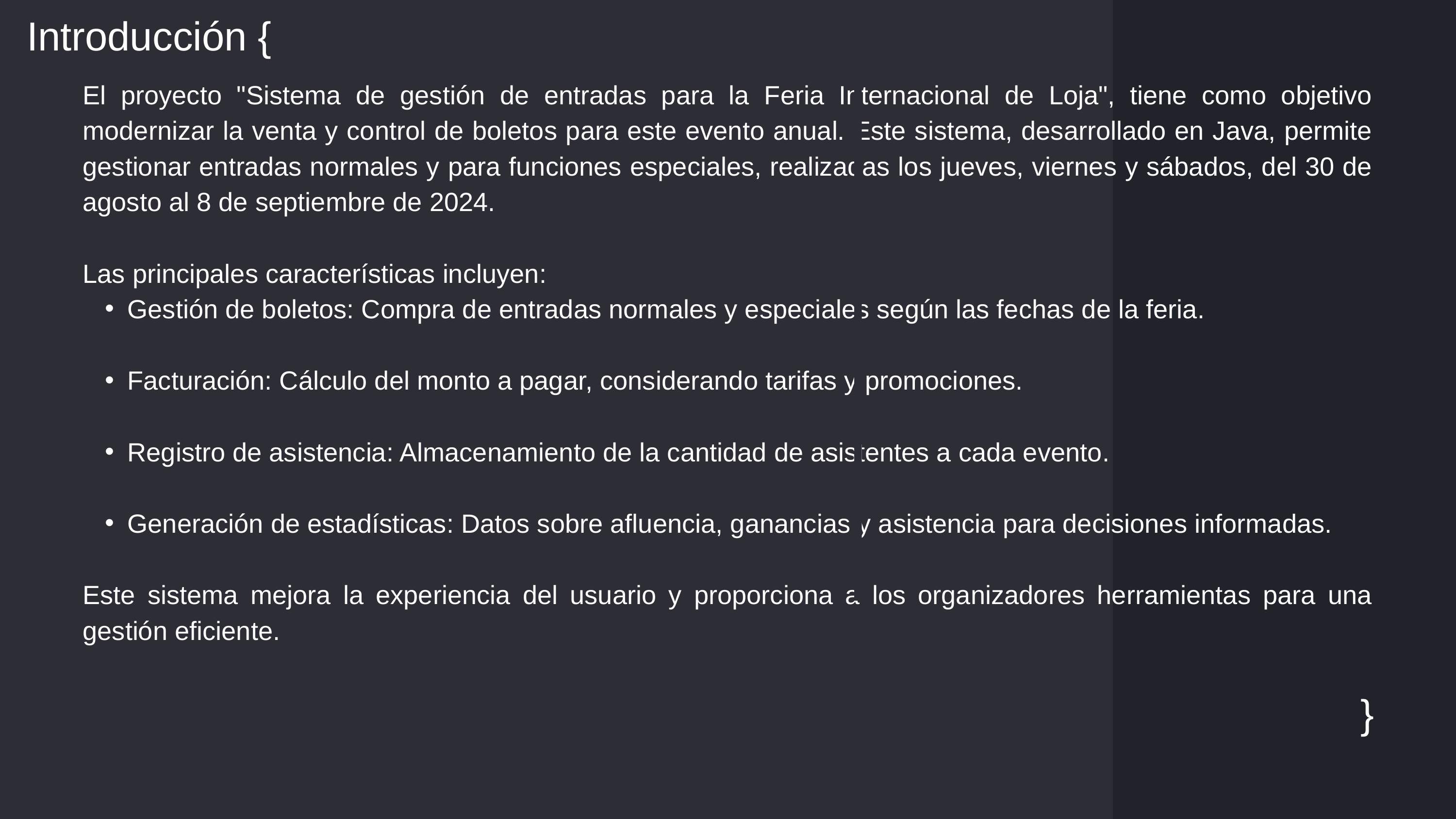

Introducción {
El proyecto "Sistema de gestión de entradas para la Feria Internacional de Loja", tiene como objetivo modernizar la venta y control de boletos para este evento anual. Este sistema, desarrollado en Java, permite gestionar entradas normales y para funciones especiales, realizadas los jueves, viernes y sábados, del 30 de agosto al 8 de septiembre de 2024.

Las principales características incluyen:
Gestión de boletos: Compra de entradas normales y especiales según las fechas de la feria.

Facturación: Cálculo del monto a pagar, considerando tarifas y promociones.

Registro de asistencia: Almacenamiento de la cantidad de asistentes a cada evento.

Generación de estadísticas: Datos sobre afluencia, ganancias y asistencia para decisiones informadas.

Este sistema mejora la experiencia del usuario y proporciona a los organizadores herramientas para una gestión eficiente.

}